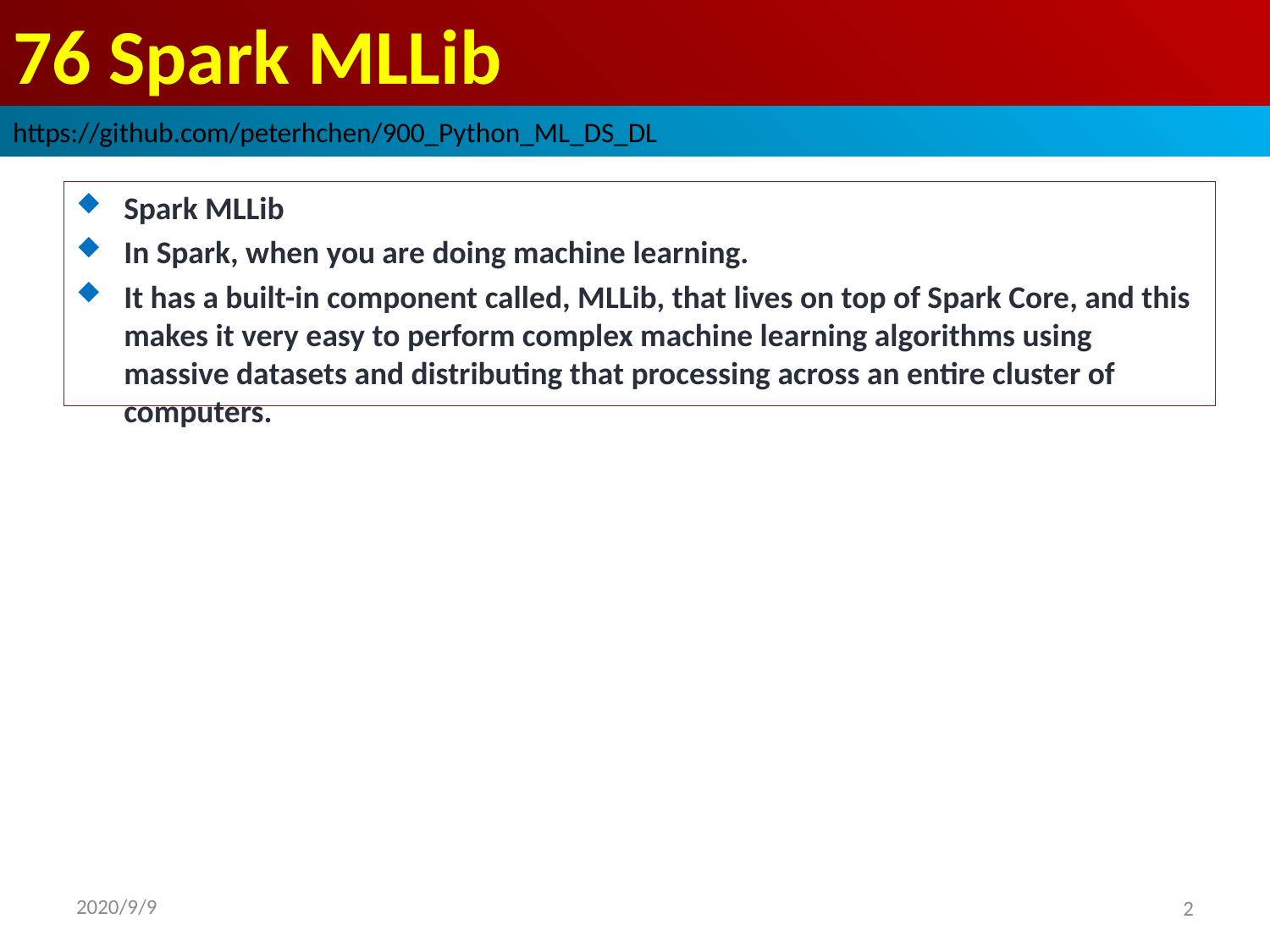

# 76 Spark MLLib
https://github.com/peterhchen/900_Python_ML_DS_DL
Spark MLLib
In Spark, when you are doing machine learning.
It has a built-in component called, MLLib, that lives on top of Spark Core, and this makes it very easy to perform complex machine learning algorithms using massive datasets and distributing that processing across an entire cluster of computers.
2020/9/9
2